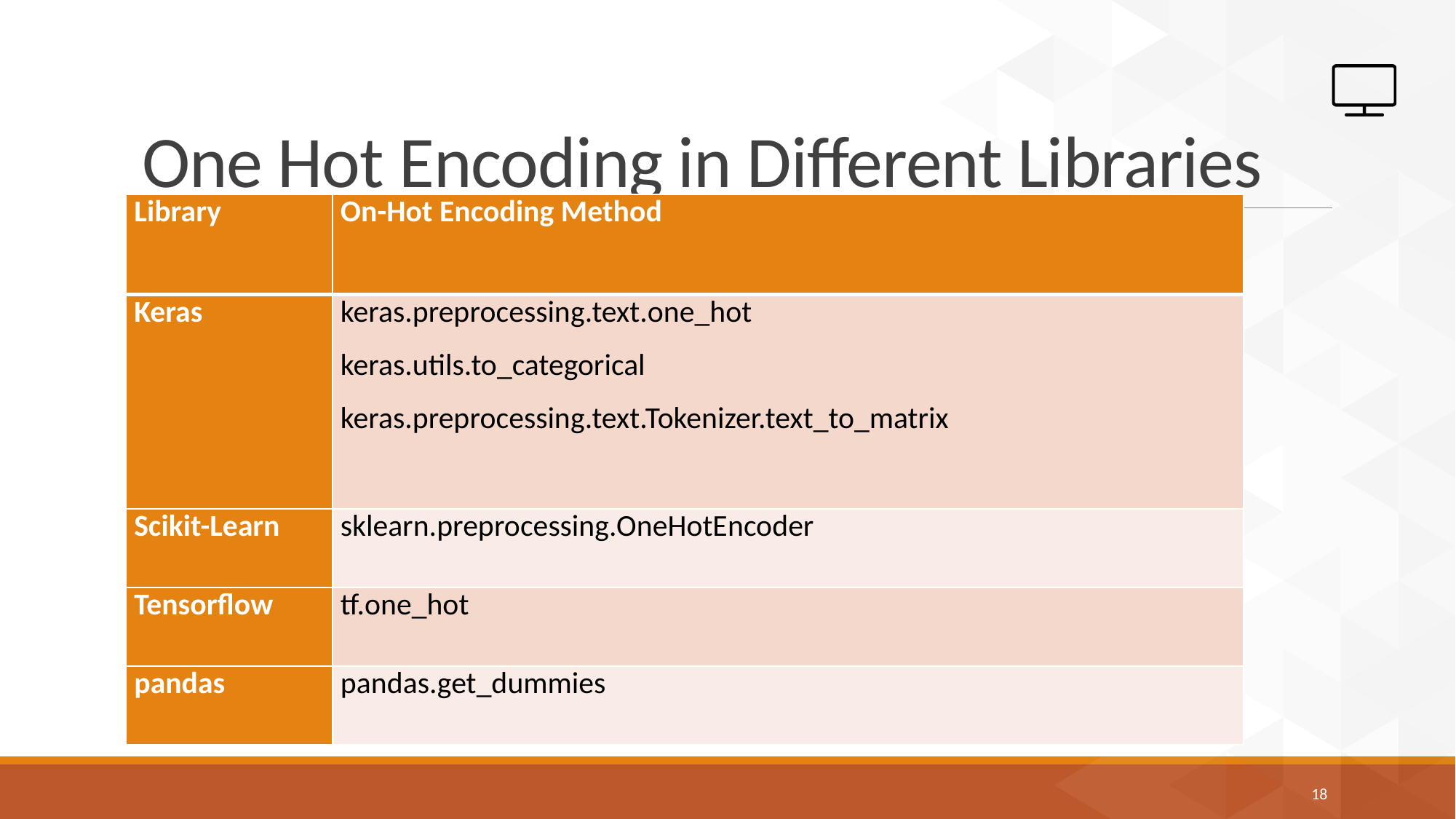

# One Hot Encoding in Different Libraries
| Library | On-Hot Encoding Method |
| --- | --- |
| Keras | keras.preprocessing.text.one\_hot keras.utils.to\_categorical keras.preprocessing.text.Tokenizer.text\_to\_matrix |
| Scikit-Learn | sklearn.preprocessing.OneHotEncoder |
| Tensorflow | tf.one\_hot |
| pandas | pandas.get\_dummies |
18